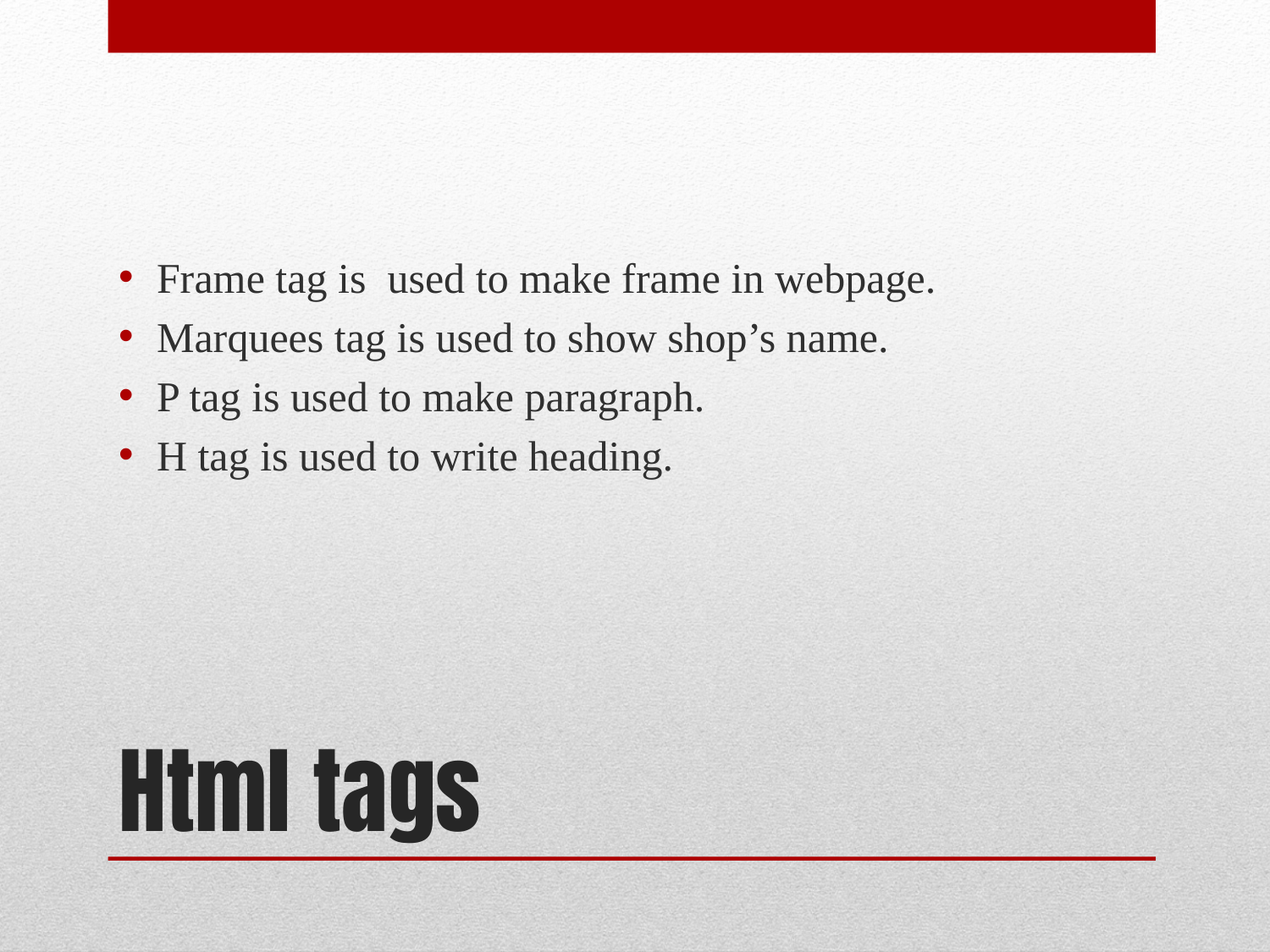

Frame tag is  used to make frame in webpage.
Marquees tag is used to show shop’s name.
P tag is used to make paragraph.
H tag is used to write heading.
# Html tags